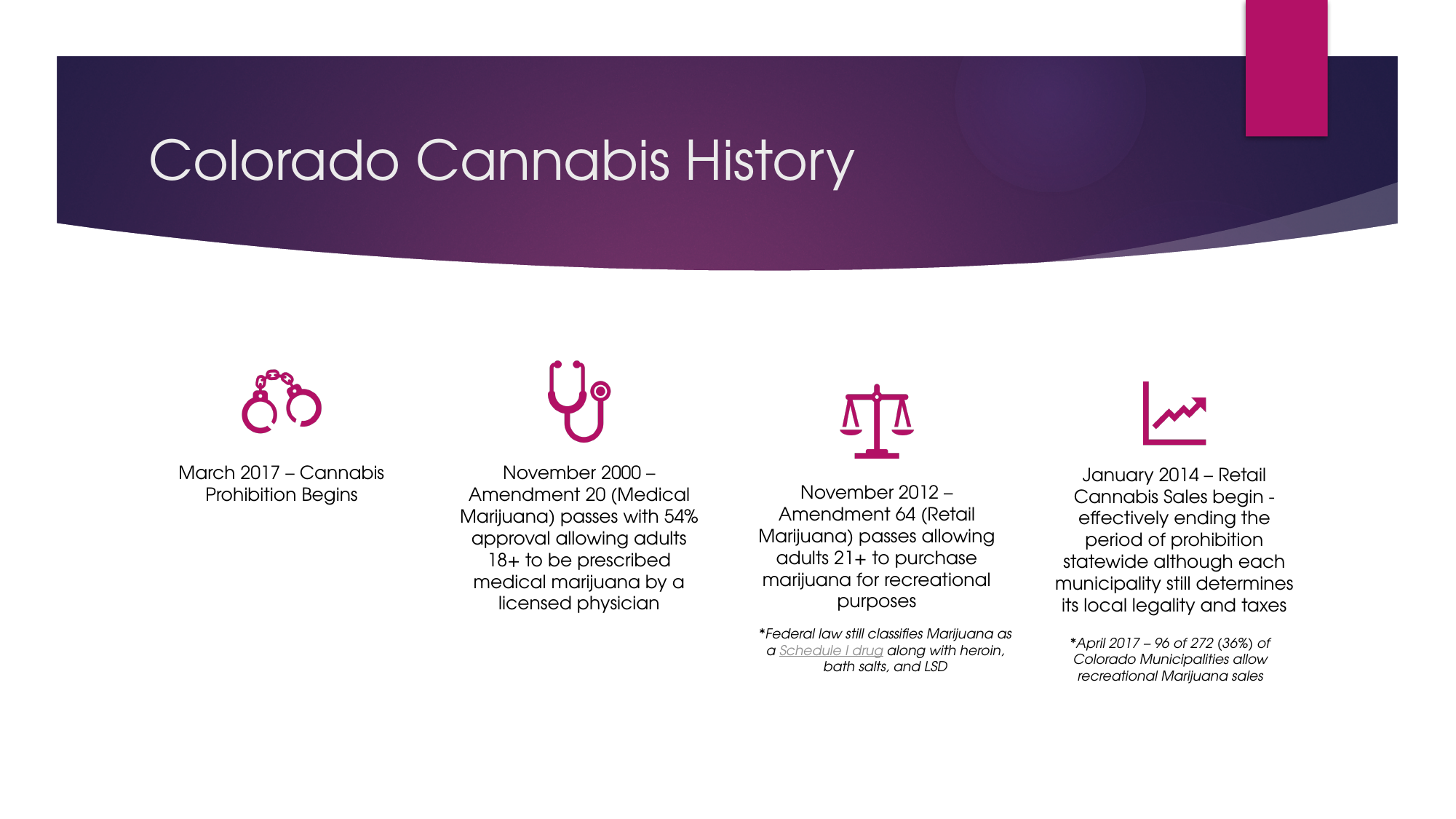

# Colorado Cannabis History
March 2017 – Cannabis Prohibition Begins
November 2000 – Amendment 20 (Medical Marijuana) passes with 54% approval allowing adults 18+ to be prescribed medical marijuana by a licensed physician
November 2012 – Amendment 64 (Retail Marijuana) passes allowing adults 21+ to purchase marijuana for recreational purposes
*Federal law still classifies Marijuana as a Schedule I drug along with heroin, bath salts, and LSD
January 2014 – Retail Cannabis Sales begin - effectively ending the period of prohibition statewide although each municipality still determines its local legality and taxes
*April 2017 – 96 of 272 (36%) of Colorado Municipalities allow recreational Marijuana sales